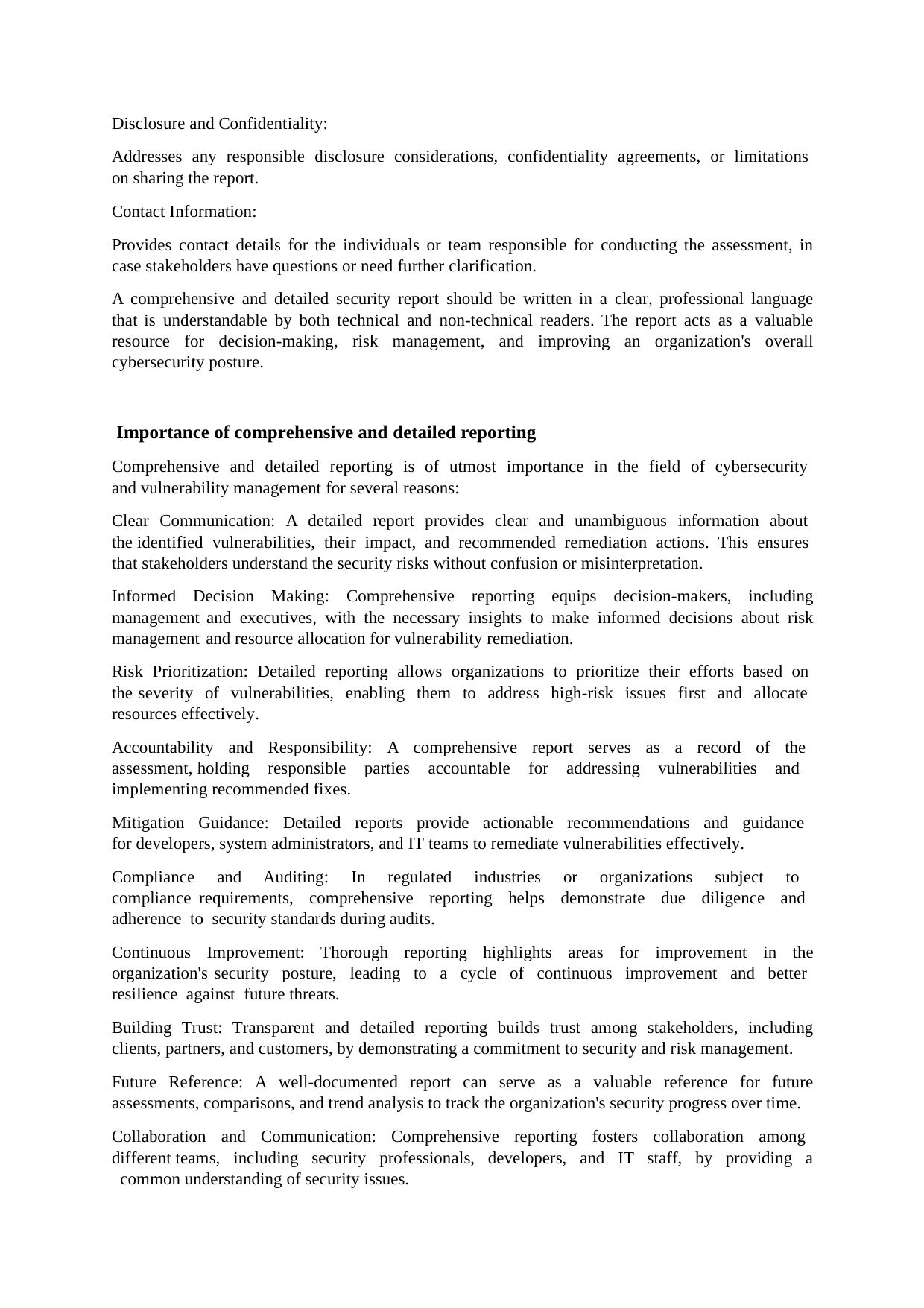

Disclosure and Confidentiality:
Addresses  any  responsible  disclosure  considerations,  confidentiality  agreements,  or  limitations  on sharing the report.
Contact Information:
Provides contact details for the individuals or team responsible for conducting the assessment, in case stakeholders have questions or need further clarification.
A comprehensive and detailed security report should be written in a clear, professional language that is understandable by both technical and non-technical readers. The report acts as a valuable resource for decision-making, risk management, and improving an organization's overall cybersecurity posture.

Importance of comprehensive and detailed reporting
Comprehensive  and  detailed  reporting  is  of  utmost  importance  in  the  field  of  cybersecurity  and vulnerability management for several reasons:
Clear  Communication:  A  detailed  report  provides  clear  and  unambiguous  information  about  the identified  vulnerabilities,  their  impact,  and  recommended  remediation  actions.  This  ensures  that stakeholders understand the security risks without confusion or misinterpretation.
Informed Decision Making: Comprehensive reporting equips decision-makers, including management and executives, with the necessary insights to make informed decisions about risk management and resource allocation for vulnerability remediation.
Risk  Prioritization:  Detailed  reporting  allows  organizations  to  prioritize  their  efforts  based  on  the severity  of  vulnerabilities,  enabling  them  to  address  high-risk  issues  first  and  allocate  resources effectively.
Accountability  and  Responsibility:  A  comprehensive  report  serves  as  a  record  of  the  assessment, holding    responsible    parties    accountable    for    addressing    vulnerabilities    and    implementing recommended fixes.
Mitigation   Guidance:   Detailed   reports   provide   actionable   recommendations   and   guidance   for developers, system administrators, and IT teams to remediate vulnerabilities effectively.
Compliance   and   Auditing:   In   regulated   industries   or   organizations   subject   to   compliance requirements,  comprehensive  reporting  helps  demonstrate  due  diligence  and  adherence  to  security standards during audits.
Continuous Improvement: Thorough reporting highlights areas for improvement in the organization's security  posture,  leading  to  a  cycle  of  continuous  improvement  and  better  resilience  against  future threats.
Building Trust: Transparent and detailed reporting builds trust among stakeholders, including clients, partners, and customers, by demonstrating a commitment to security and risk management.
Future Reference: A well-documented report can serve as a valuable reference for future assessments, comparisons, and trend analysis to track the organization's security progress over time.
Collaboration  and  Communication:  Comprehensive  reporting  fosters  collaboration  among  different teams,   including   security   professionals,   developers,   and   IT   staff,   by   providing   a   common understanding of security issues.